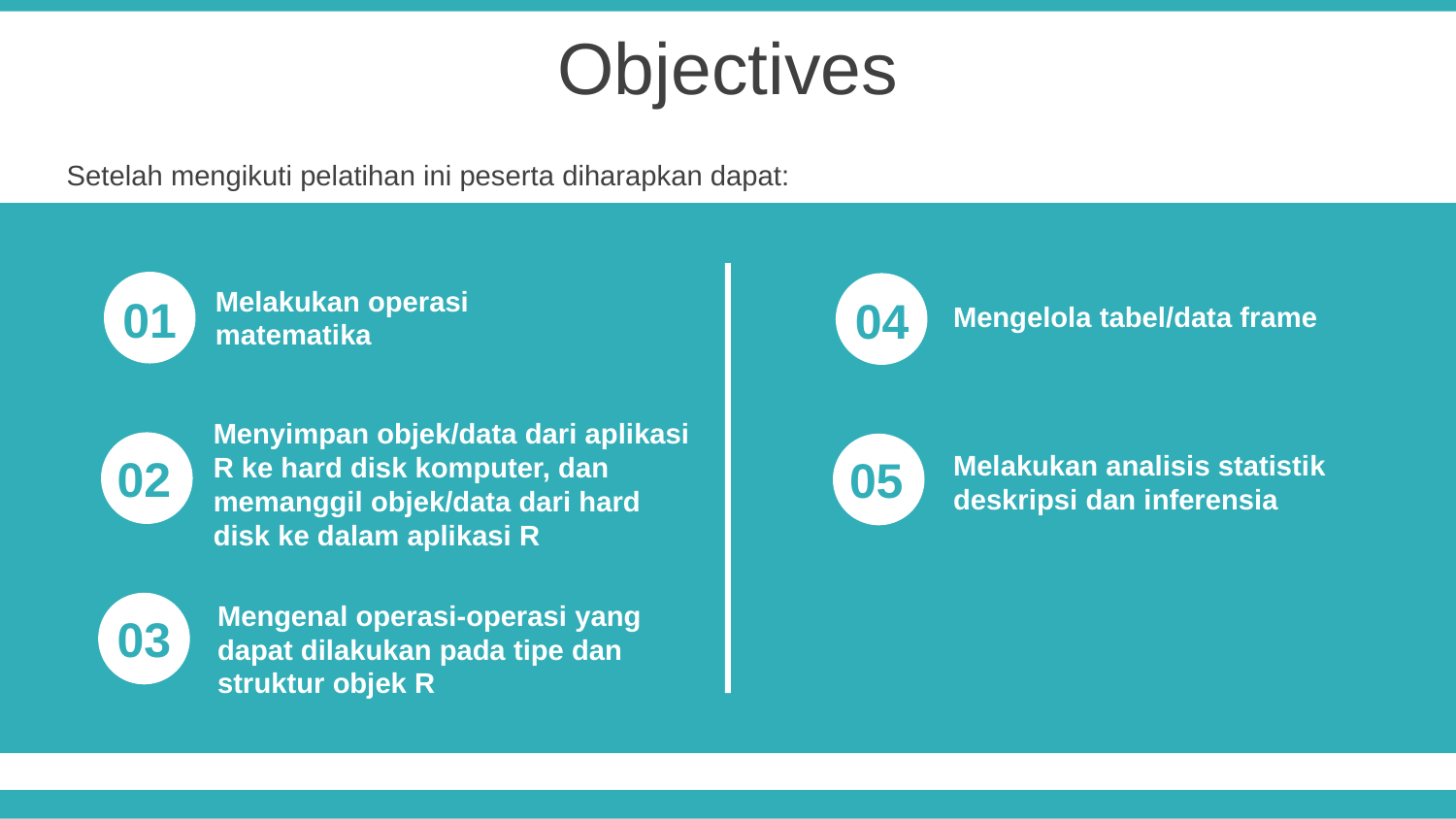

Objectives
Setelah mengikuti pelatihan ini peserta diharapkan dapat:

Melakukan operasi matematika
01
04
Mengelola tabel/data frame
Menyimpan objek/data dari aplikasi R ke hard disk komputer, dan memanggil objek/data dari hard disk ke dalam aplikasi R

Melakukan analisis statistik deskripsi dan inferensia
02
05
Mengenal operasi-operasi yang dapat dilakukan pada tipe dan struktur objek R

03